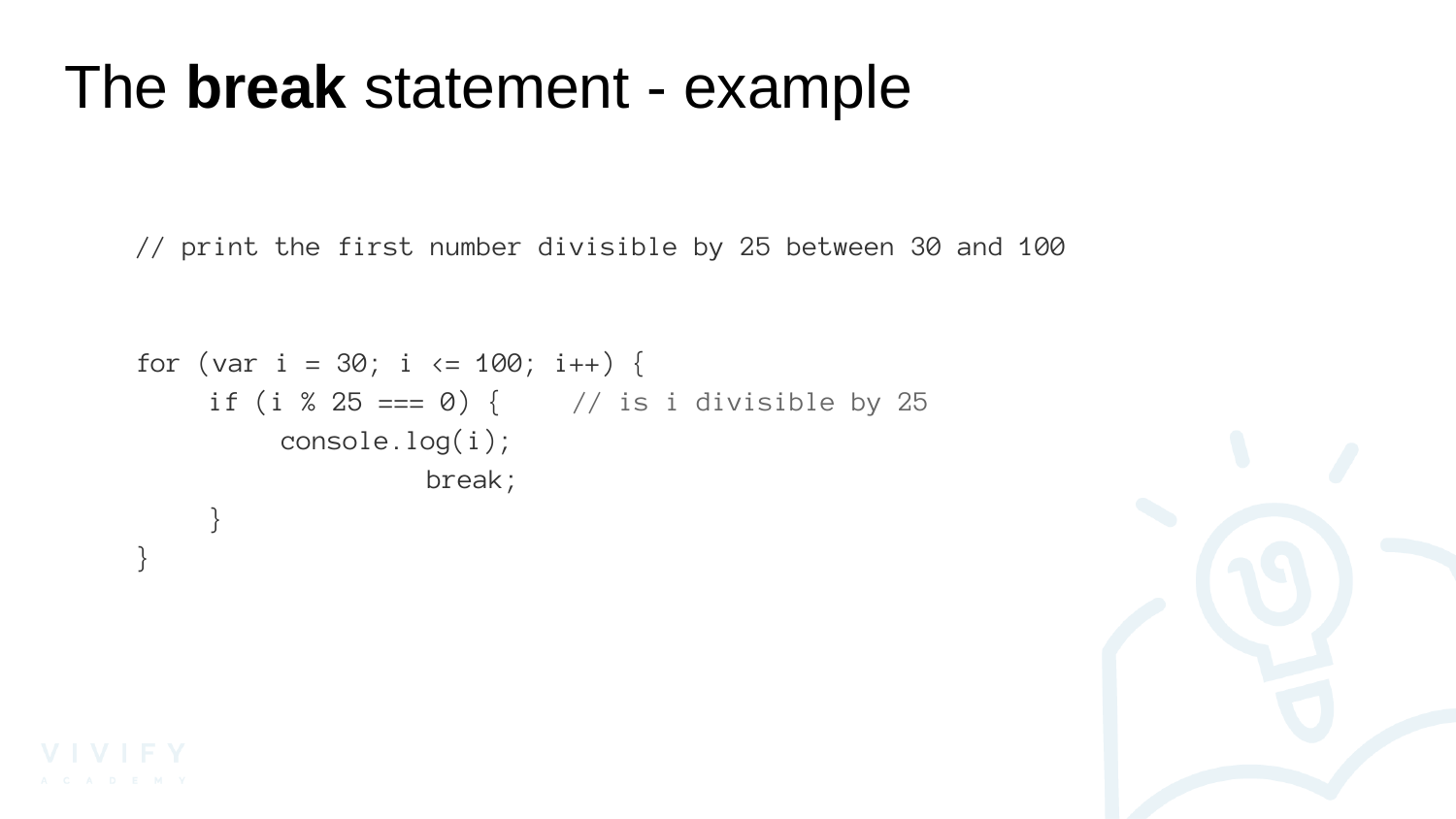

# The break statement - example

// print the first number divisible by 25 between 30 and 100

for (var i = 30; i <= 100; i++) {
if (i % 25 === 0) {	// is i divisible by 25
console.log(i);
		break;
}
}